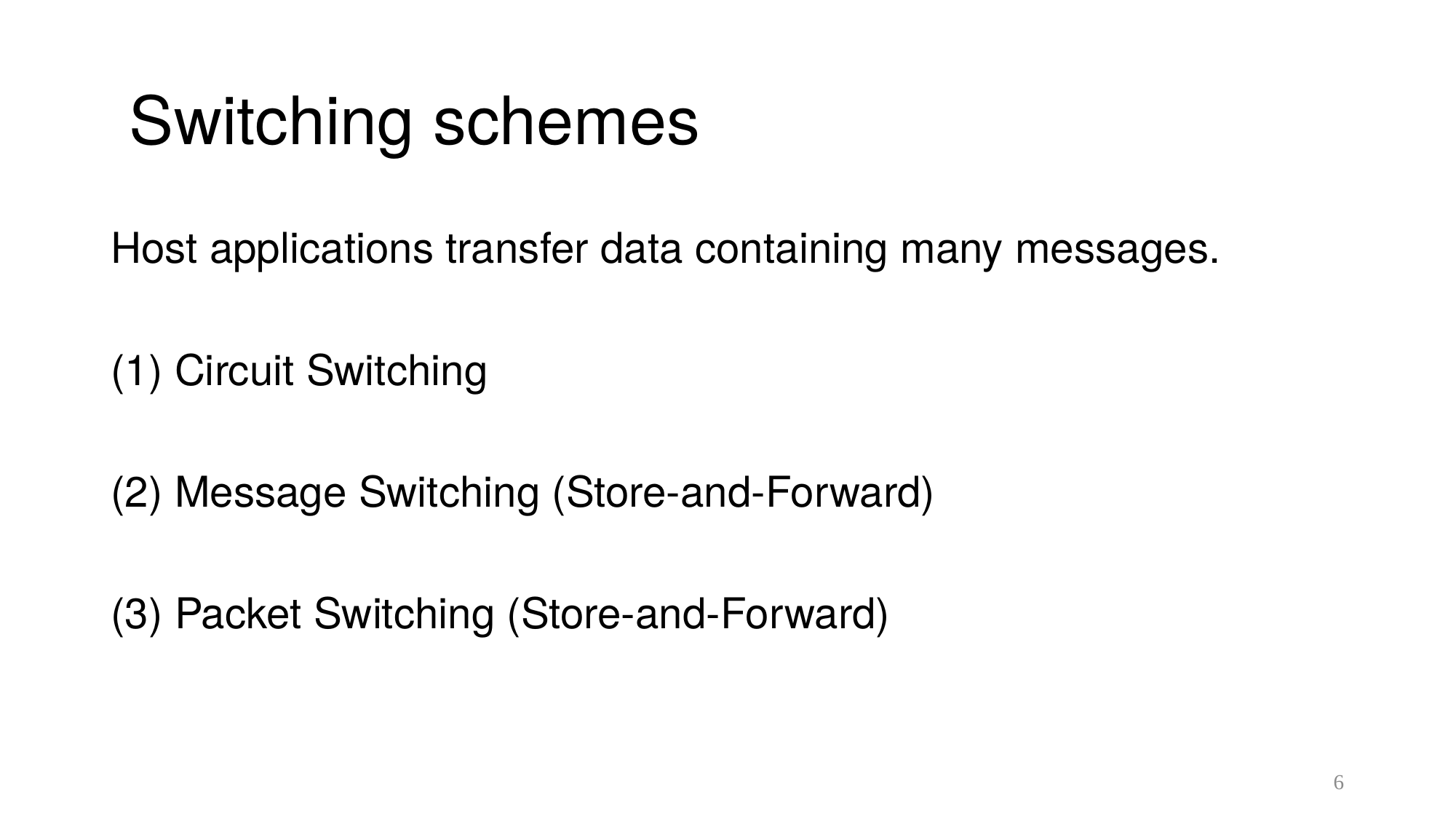

# Switching schemes
Host applications transfer data containing many messages.

(1) Circuit Switching

(2) Message Switching (Store-and-Forward)

(3) Packet Switching (Store-and-Forward)
6